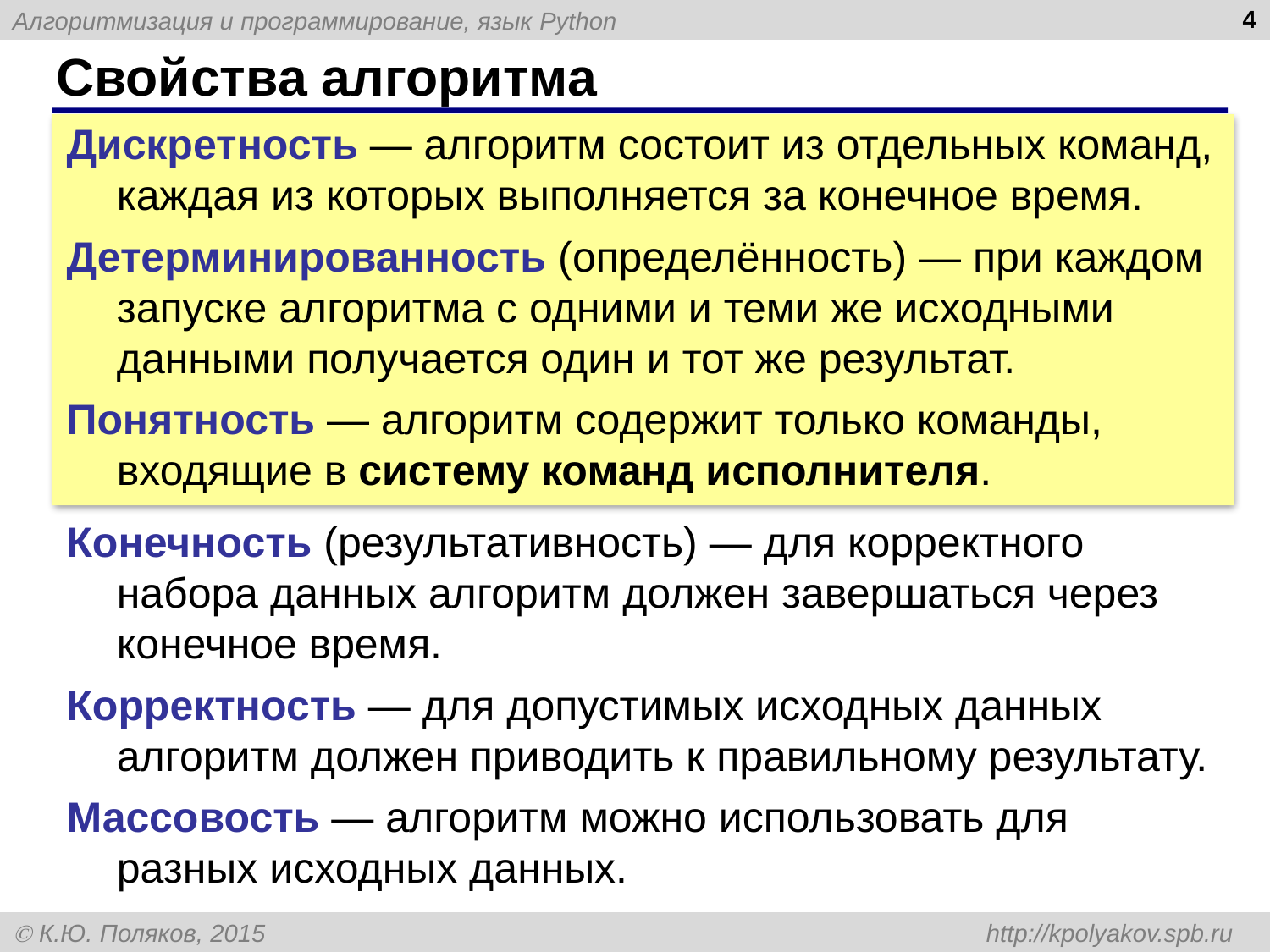

4
# Свойства алгоритма
Дискретность — алгоритм состоит из отдельных команд, каждая из которых выполняется за конечное время.
Детерминированность (определённость) — при каждом запуске алгоритма с одними и теми же исходными данными получается один и тот же результат.
Понятность — алгоритм содержит только команды, входящие в систему команд исполнителя.
Конечность (результативность) — для корректного набора данных алгоритм должен завершаться через конечное время.
Корректность — для допустимых исходных данных алгоритм должен приводить к правильному результату.
Массовость — алгоритм можно использовать для разных исходных данных.